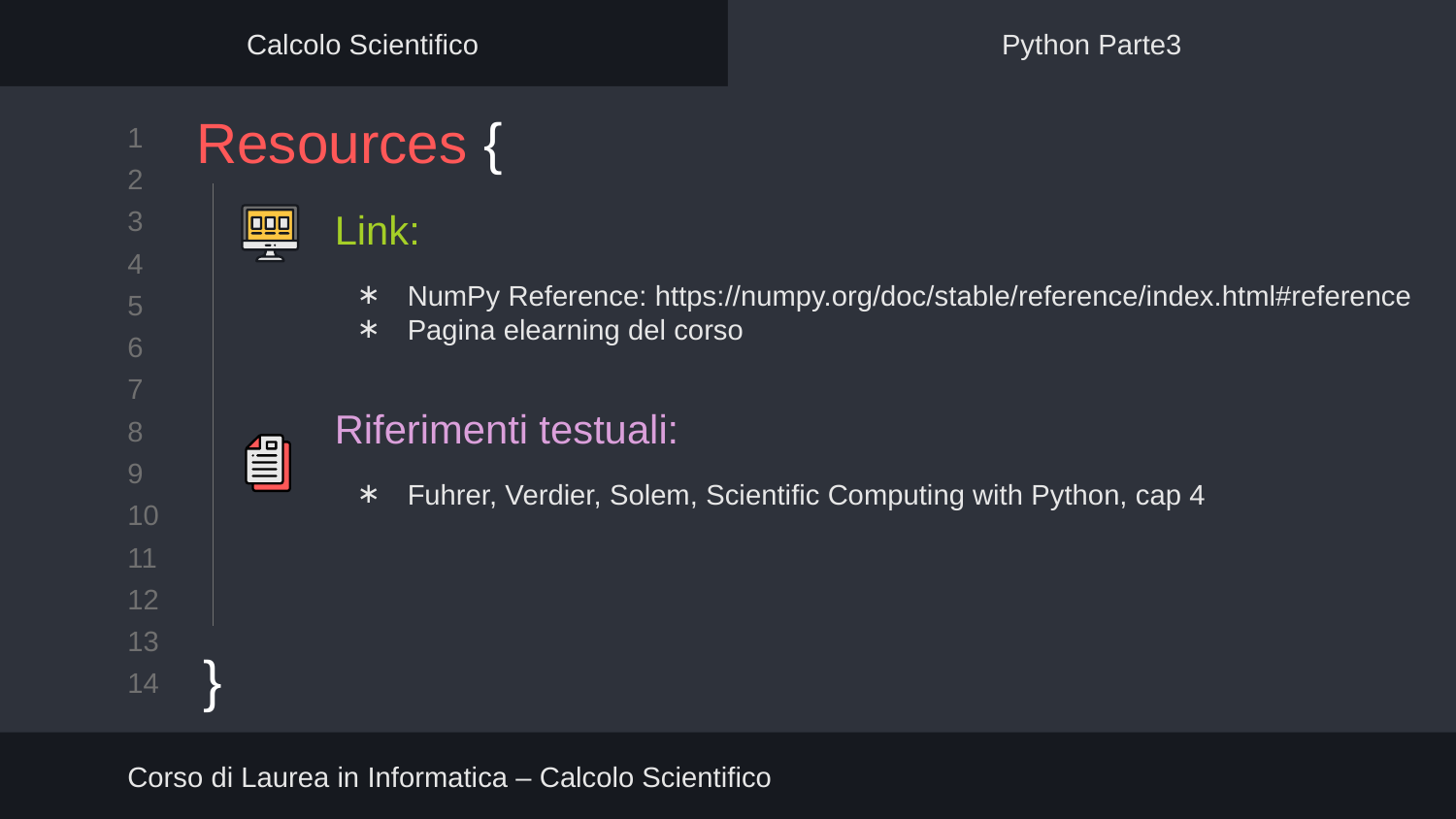

Calcolo Scientifico
Python Parte3
# Resources {
}
Link:
NumPy Reference: https://numpy.org/doc/stable/reference/index.html#reference
Pagina elearning del corso

Riferimenti testuali:
Fuhrer, Verdier, Solem, Scientific Computing with Python, cap 4

Corso di Laurea in Informatica – Calcolo Scientifico